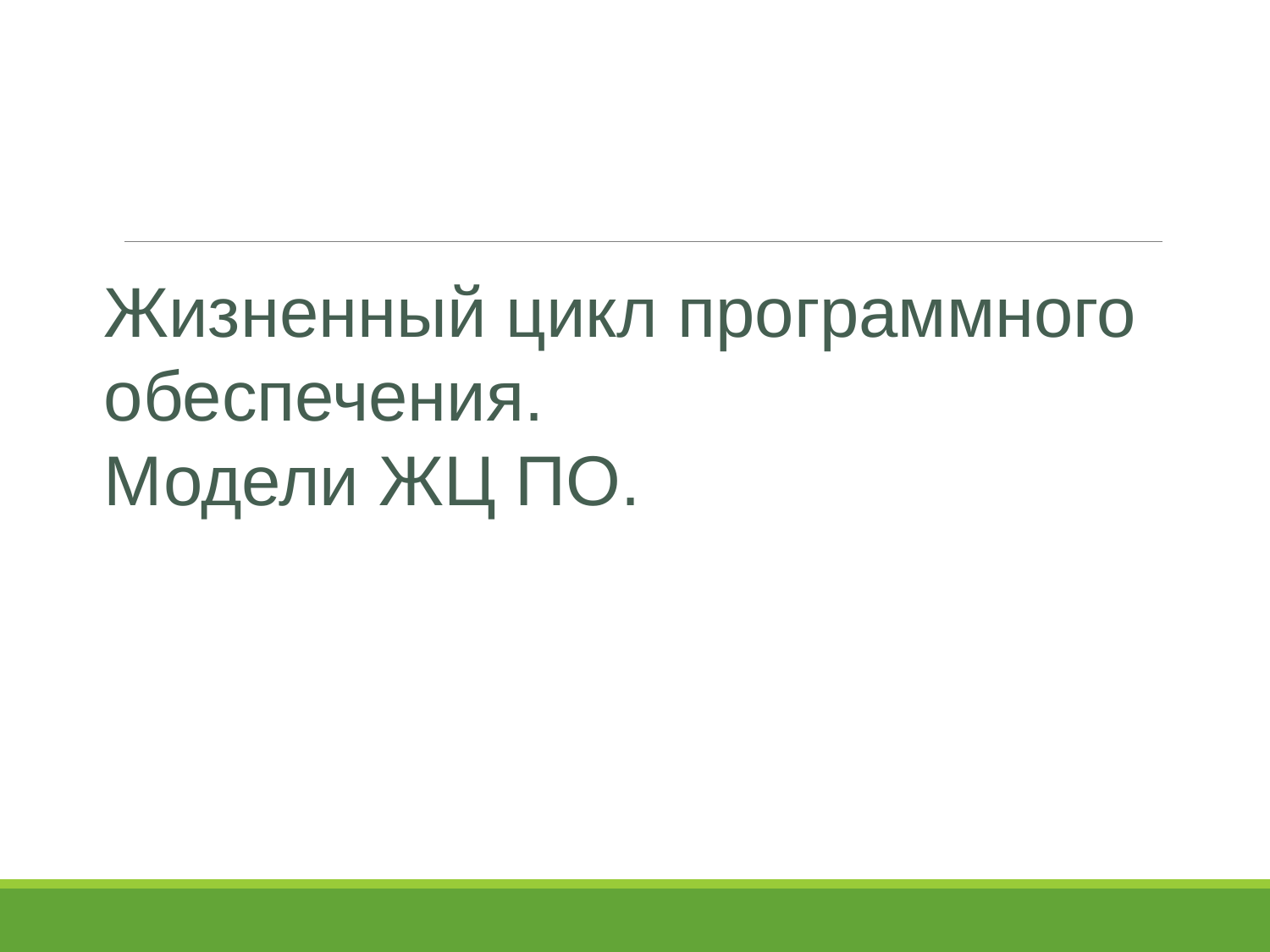

Жизненный цикл программного обеспечения.
Модели ЖЦ ПО.